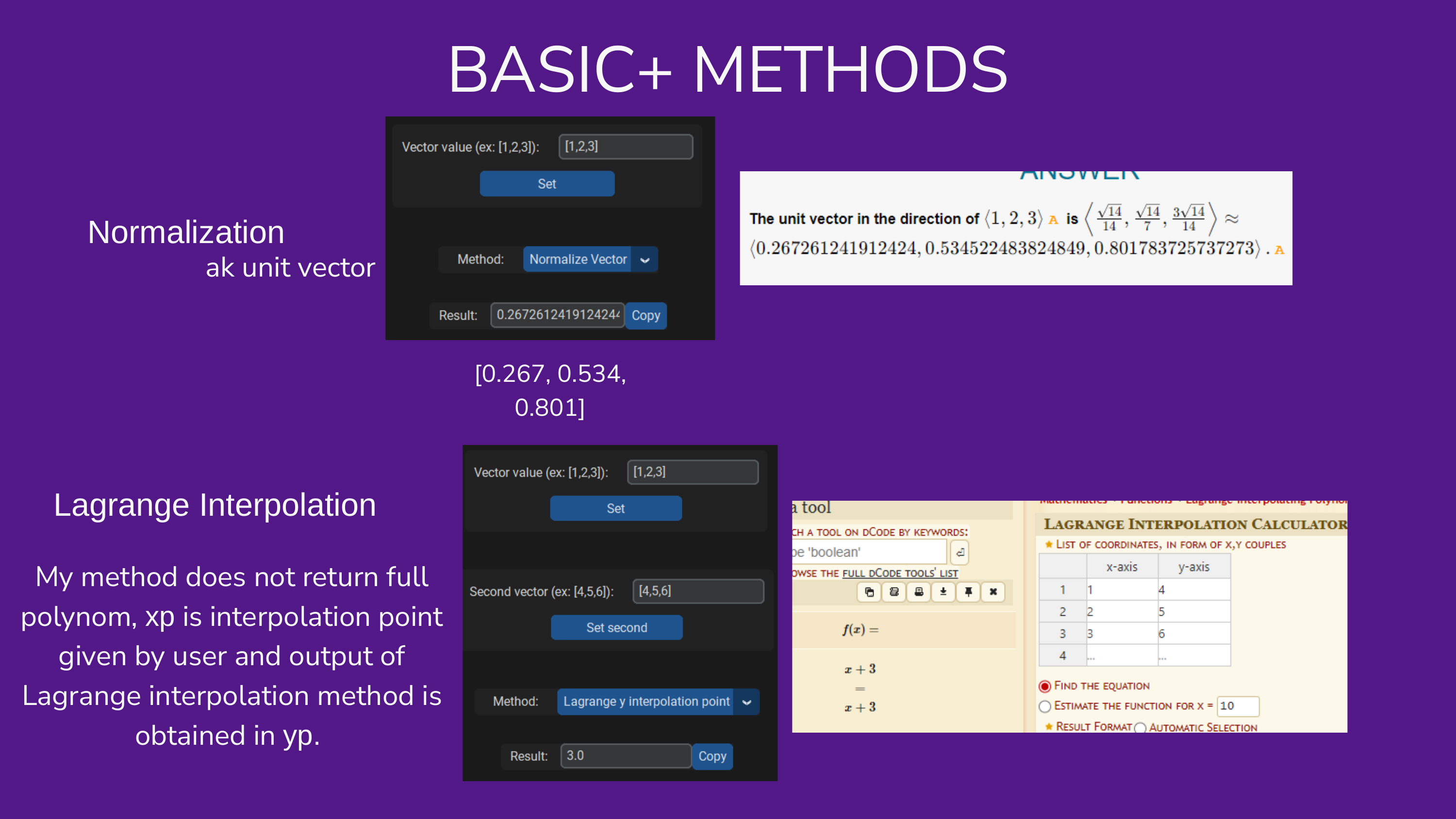

BASIC+ METHODS

Normalization
ak unit vector
[0.267, 0.534, 0.801]

Lagrange Interpolation

My method does not return full polynom, xp is interpolation point given by user and output of Lagrange interpolation method is obtained in yp.